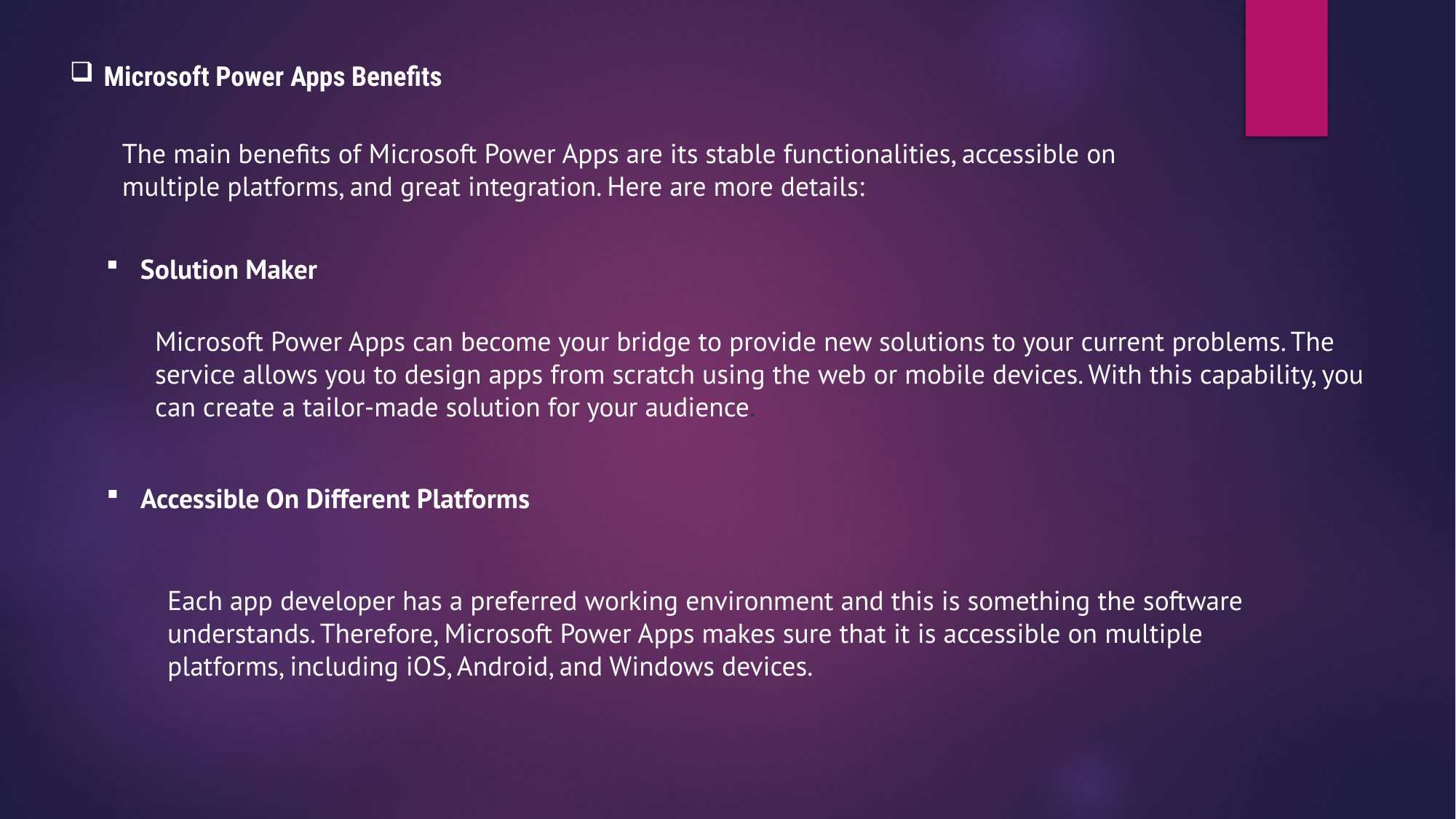

Microsoft Power Apps Benefits
The main benefits of Microsoft Power Apps are its stable functionalities, accessible on multiple platforms, and great integration. Here are more details:
Solution Maker
Microsoft Power Apps can become your bridge to provide new solutions to your current problems. The service allows you to design apps from scratch using the web or mobile devices. With this capability, you can create a tailor-made solution for your audience.
Accessible On Different Platforms
Each app developer has a preferred working environment and this is something the software understands. Therefore, Microsoft Power Apps makes sure that it is accessible on multiple platforms, including iOS, Android, and Windows devices.